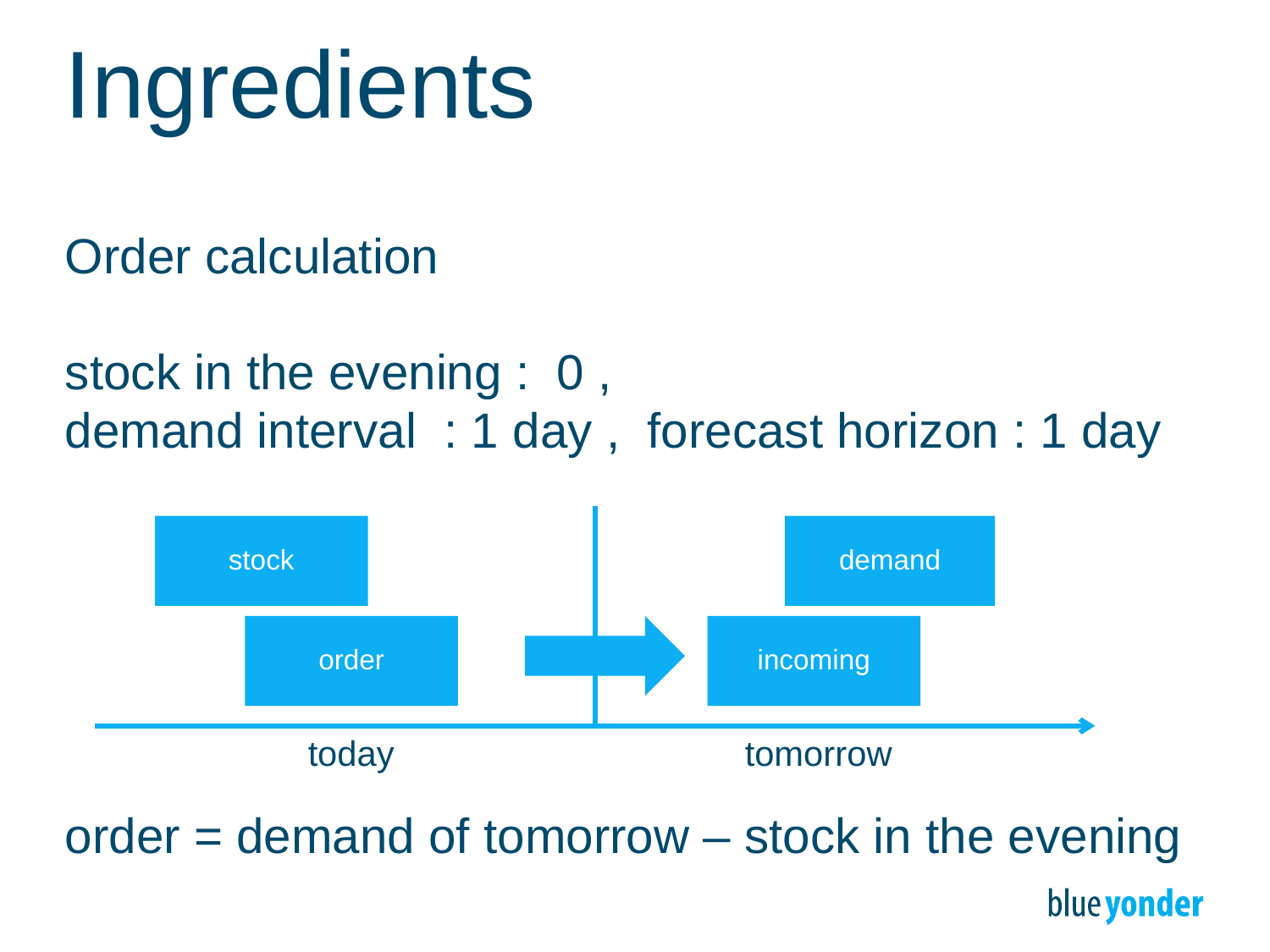

# Ingredients
Order calculation

stock in the evening :  0 ,
demand interval  : 1 day ,  forecast horizon : 1 day

order = demand of tomorrow – stock in the evening

stock
demand
order

incoming
today
tomorrow